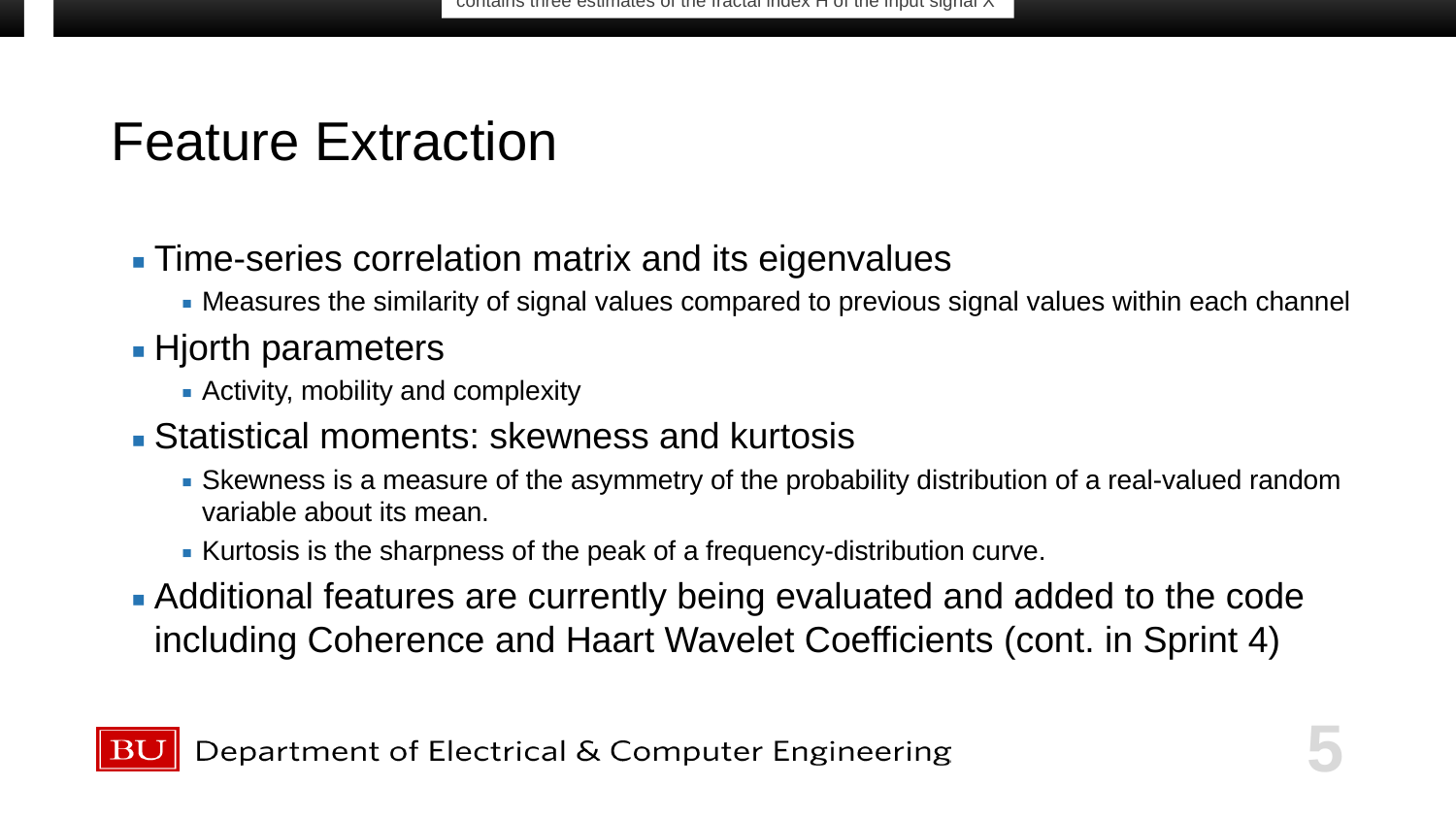

contains three estimates of the fractal index H of the input signal X

# Feature Extraction
Time-series correlation matrix and its eigenvalues
Measures the similarity of signal values compared to previous signal values within each channel
Hjorth parameters
Activity, mobility and complexity
Statistical moments: skewness and kurtosis
Skewness is a measure of the asymmetry of the probability distribution of a real-valued random variable about its mean.
Kurtosis is the sharpness of the peak of a frequency-distribution curve.
Additional features are currently being evaluated and added to the code including Coherence and Haart Wavelet Coefficients (cont. in Sprint 4)
5